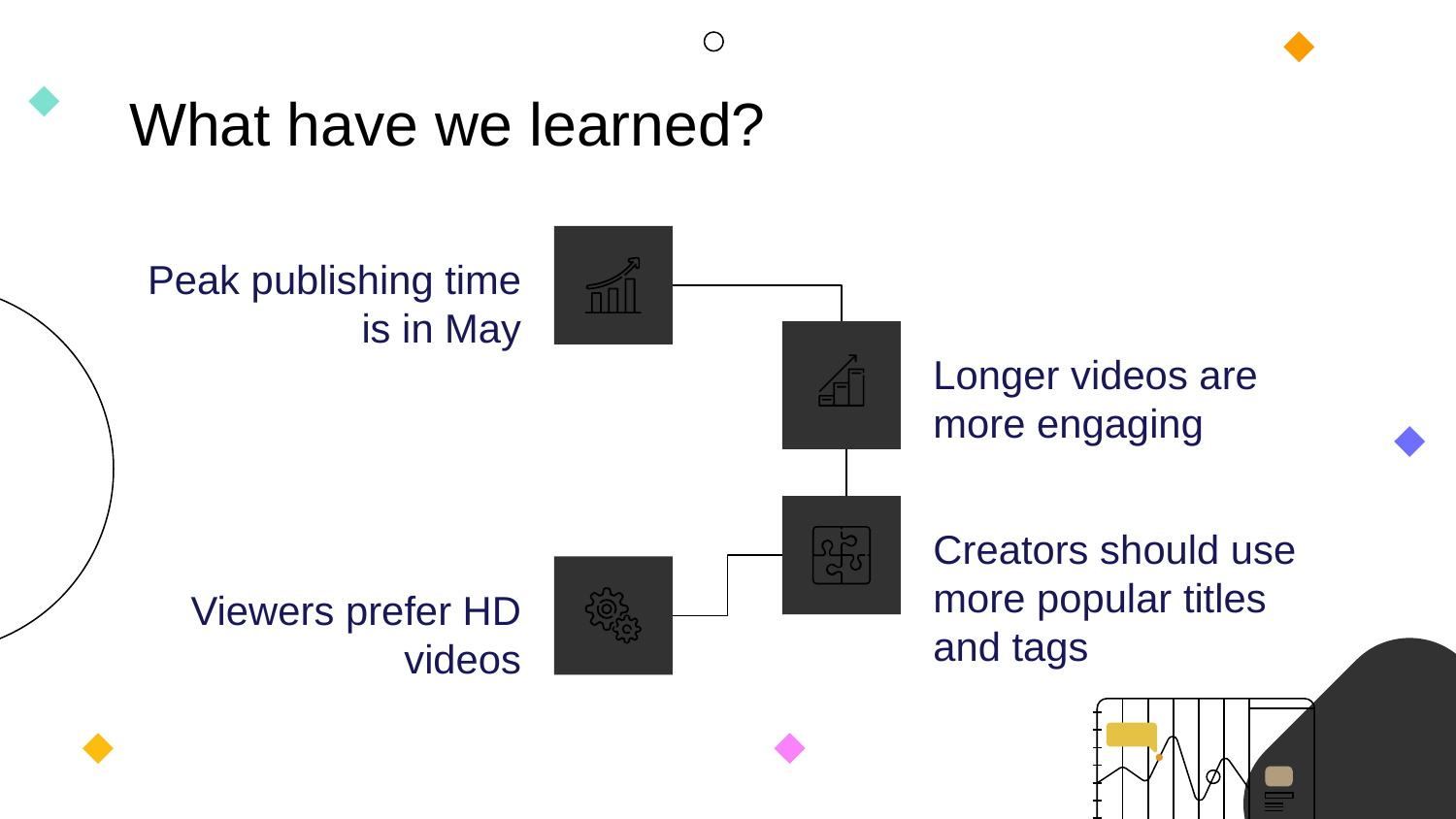

# What have we learned?

Peak publishing time is in May

Longer videos are more engaging

Creators should use more popular titles and tags

Viewers prefer HD videos